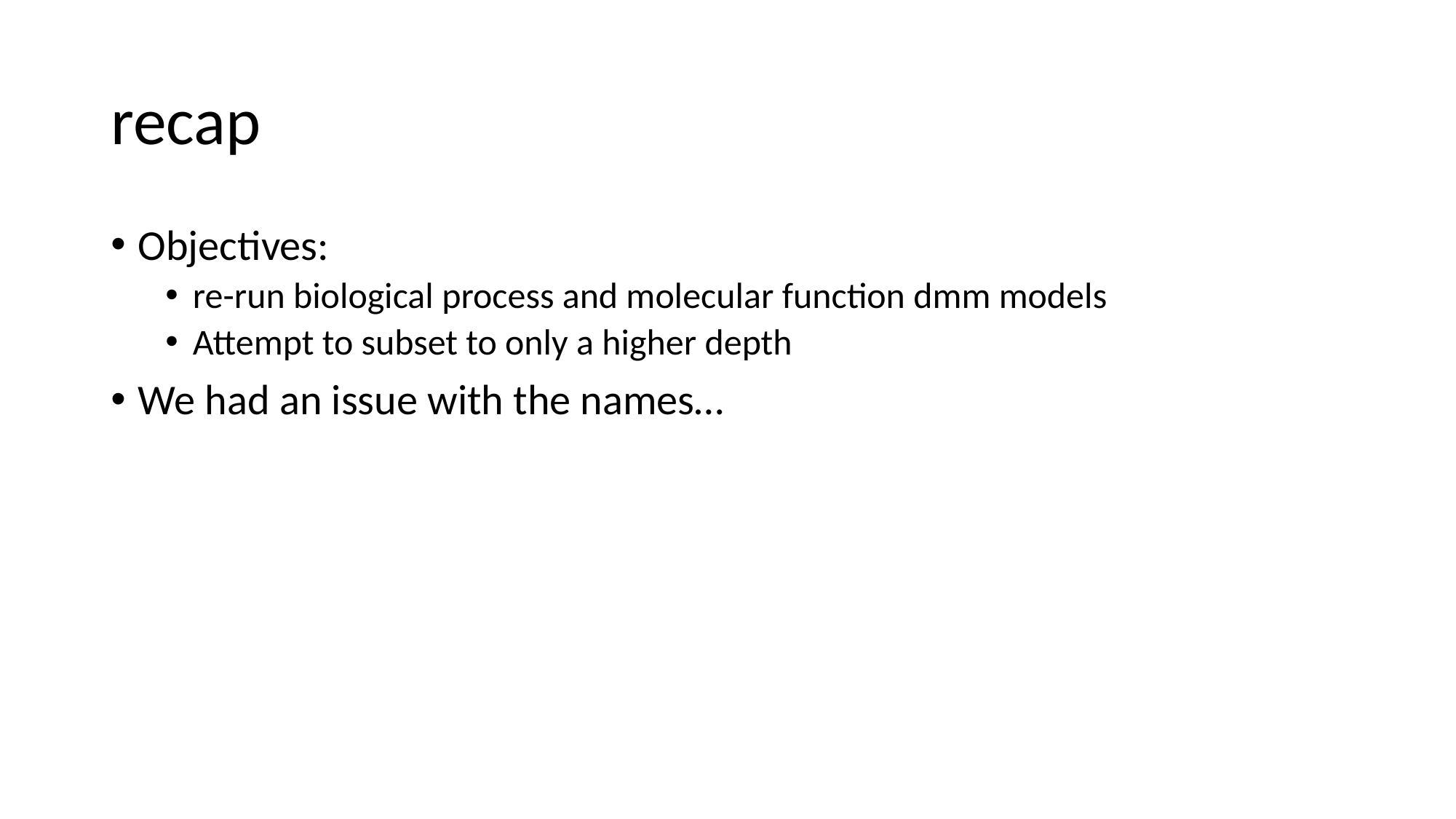

# recap
Objectives:
re-run biological process and molecular function dmm models
Attempt to subset to only a higher depth
We had an issue with the names…